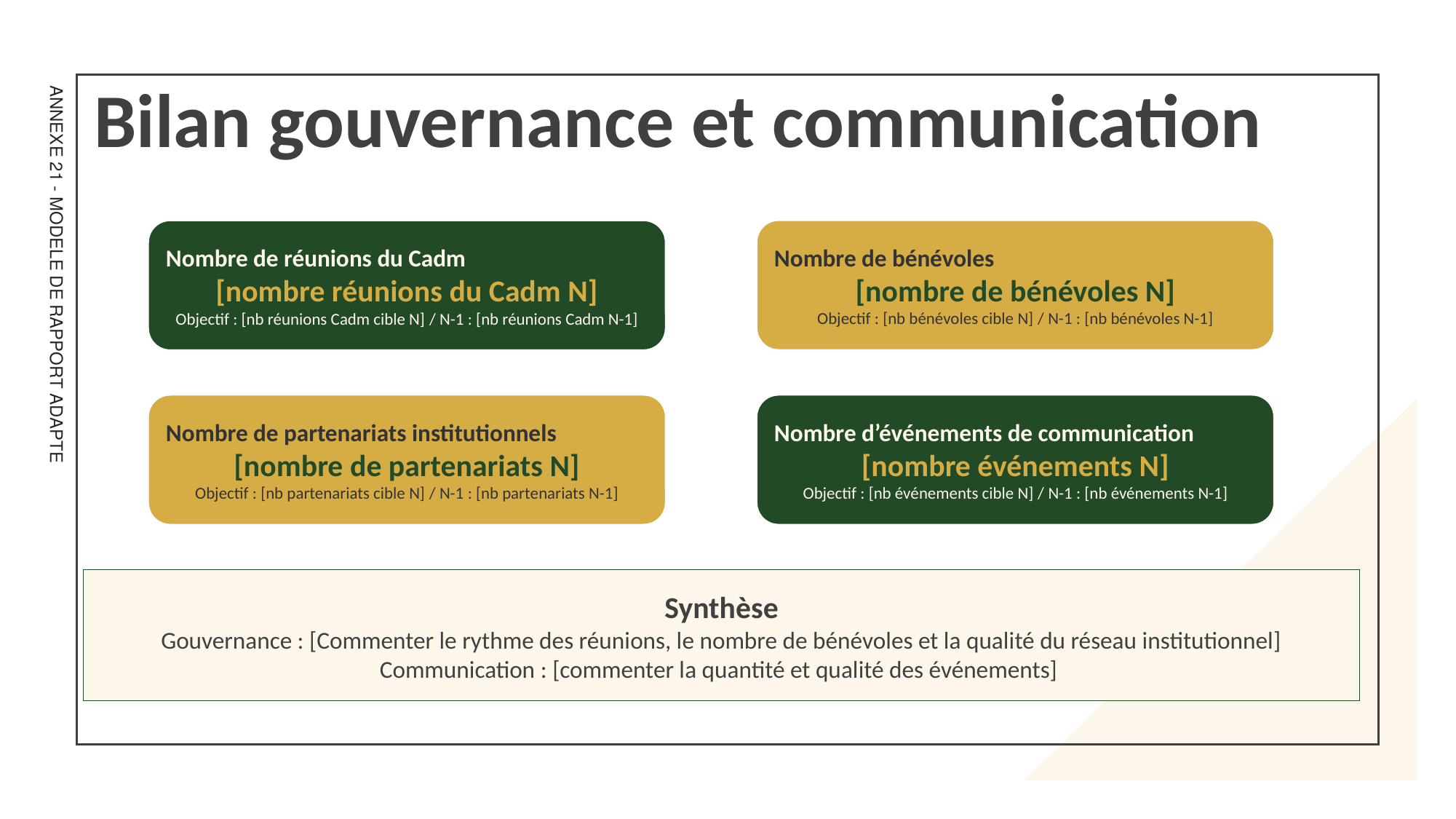

# Bilan gouvernance et communication

Nombre de bénévoles
[nombre de bénévoles N]
Objectif : [nb bénévoles cible N] / N-1 : [nb bénévoles N-1]
Nombre de réunions du Cadm
[nombre réunions du Cadm N]
Objectif : [nb réunions Cadm cible N] / N-1 : [nb réunions Cadm N-1]
ANNEXE 21 - MODELE DE RAPPORT ADAPTE
Nombre de partenariats institutionnels
[nombre de partenariats N]
Objectif : [nb partenariats cible N] / N-1 : [nb partenariats N-1]
Nombre d’événements de communication
[nombre événements N]
Objectif : [nb événements cible N] / N-1 : [nb événements N-1]

Synthèse
Gouvernance : [Commenter le rythme des réunions, le nombre de bénévoles et la qualité du réseau institutionnel]
Communication : [commenter la quantité et qualité des événements]